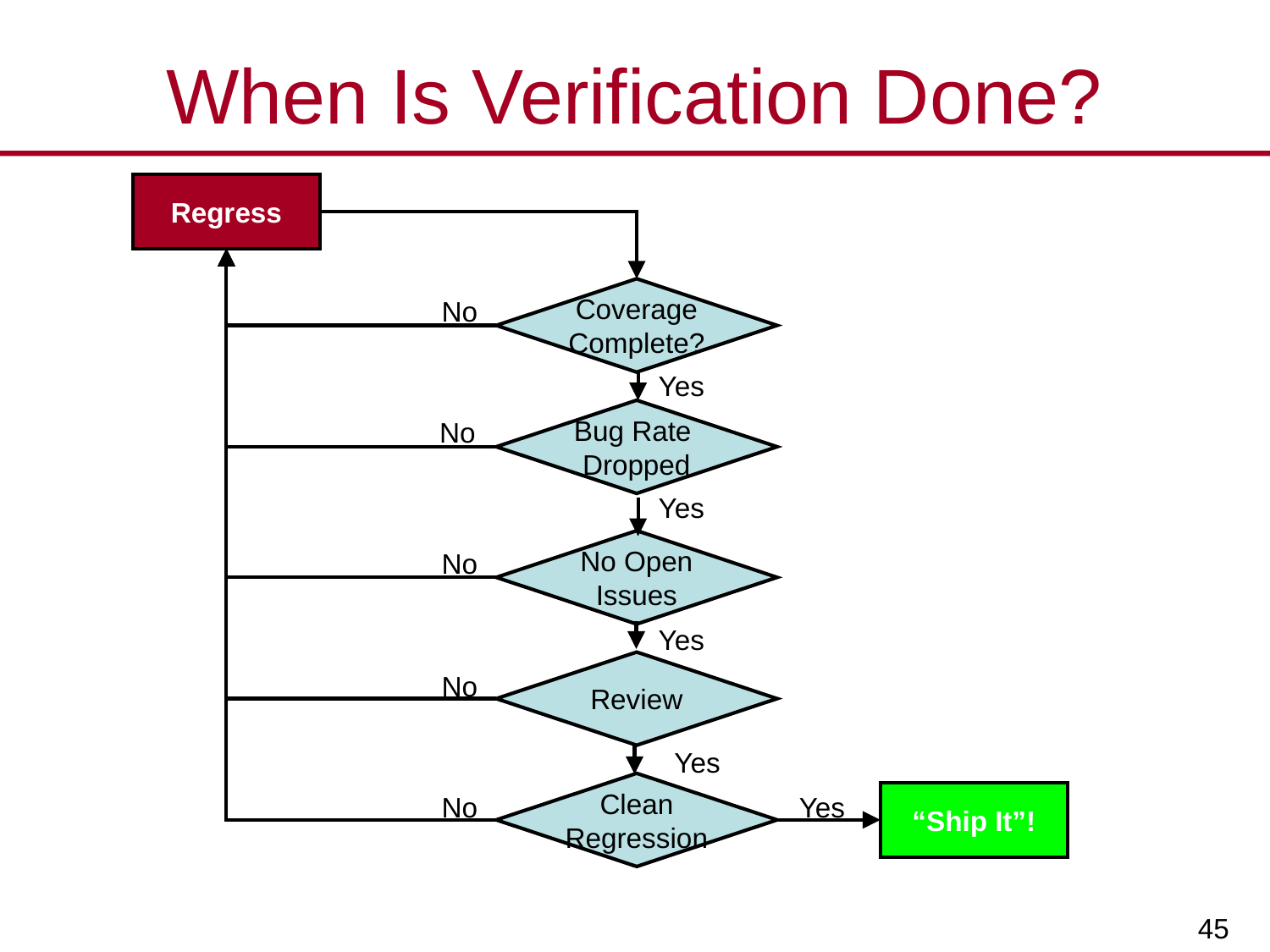

# When Is Verification Done?
Regress
Coverage
Complete?
No
Yes
Bug Rate
Dropped
No
Yes
No Open
Issues
No
Yes
Review
No
Yes
Clean
Regression
“Ship It”!
No
Yes